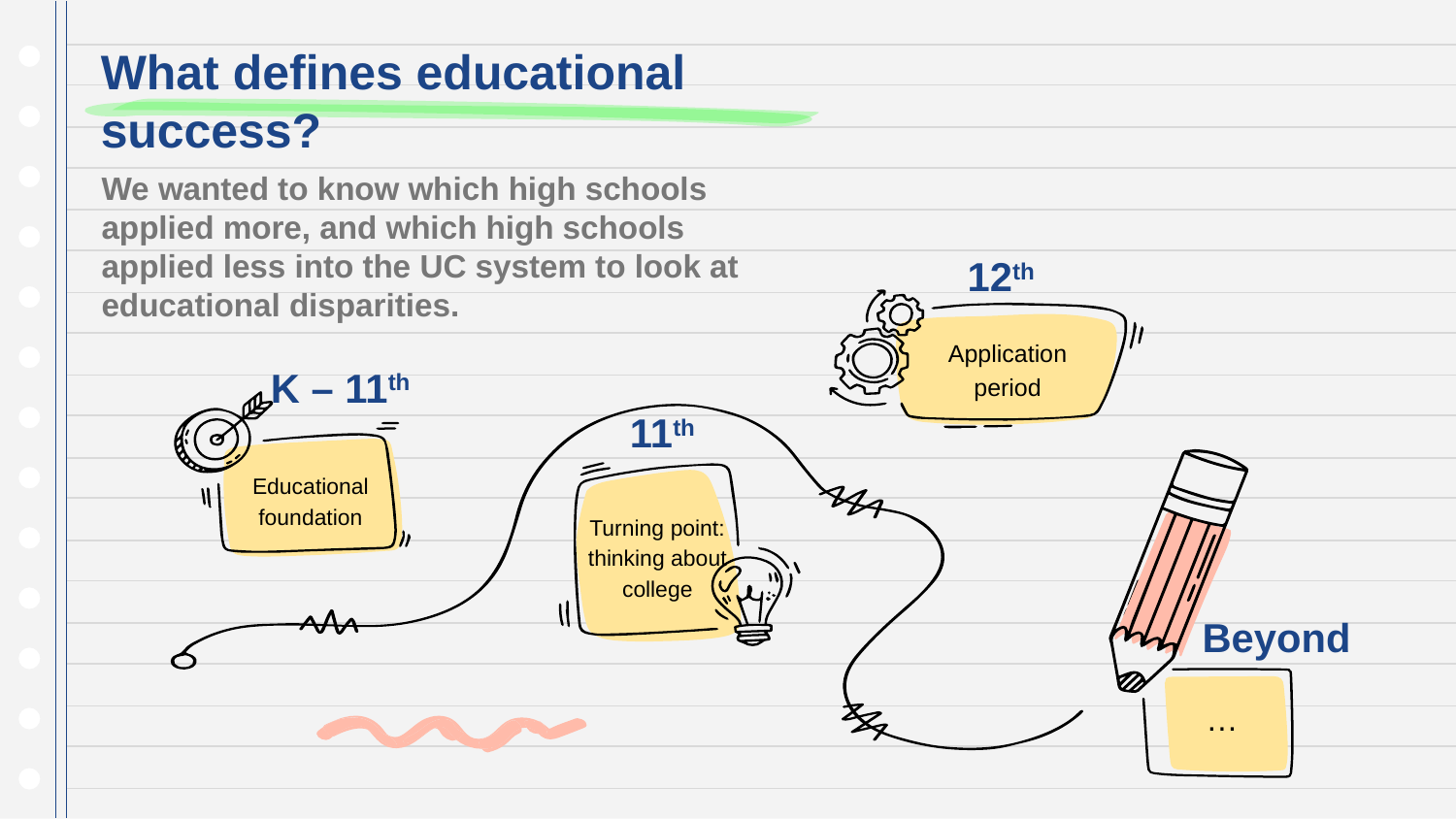

# What defines educational success?

We wanted to know which high schools applied more, and which high schools applied less into the UC system to look at educational disparities.
12th

Application period
K – 11th

11th

Educational foundation

Turning point: thinking about college
Beyond
…